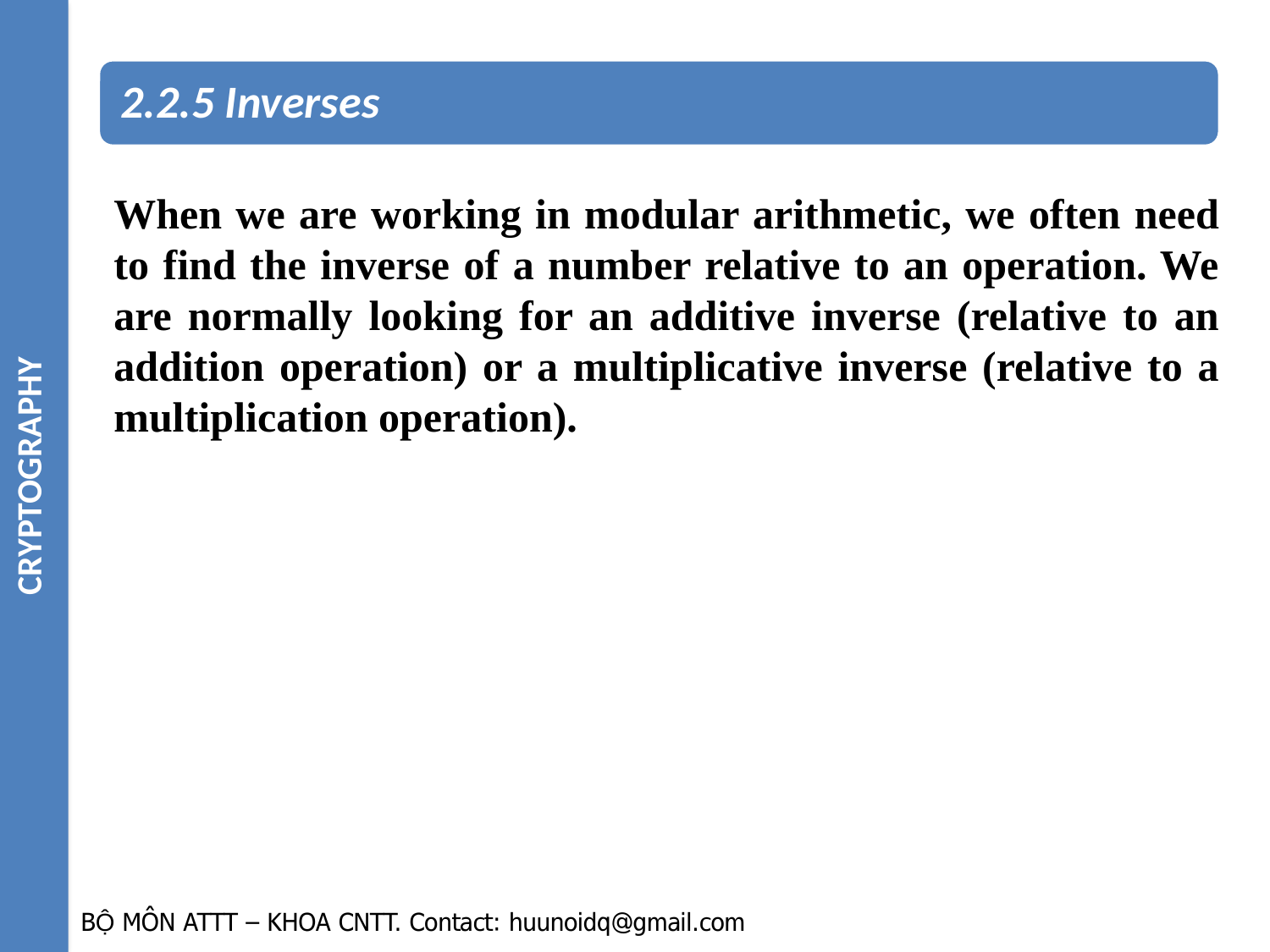

CRYPTOGRAPHY
2.2.5 Inverses
When we are working in modular arithmetic, we often need to find the inverse of a number relative to an operation. We are normally looking for an additive inverse (relative to an addition operation) or a multiplicative inverse (relative to a multiplication operation).
BỘ MÔN ATTT – KHOA CNTT. Contact: huunoidq@gmail.com